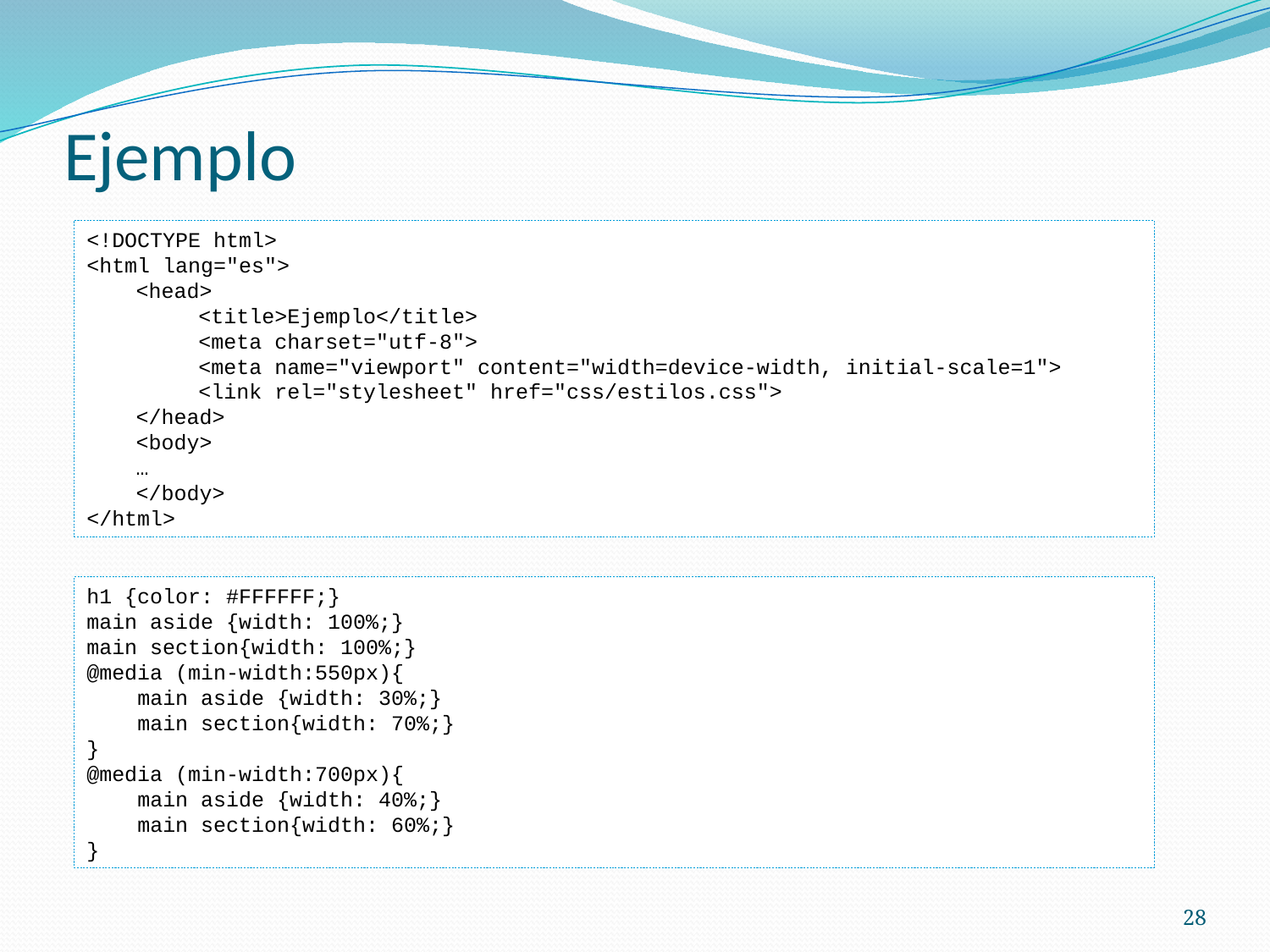

# Ejemplo

<!DOCTYPE html>
<html lang="es">
<head>
<title>Ejemplo</title>
<meta charset="utf-8">
<meta name="viewport" content="width=device-width, initial-scale=1">
<link rel="stylesheet" href="css/estilos.css">
</head>
<body>
…
</body>
</html>
h1 {color: #FFFFFF;}
main aside {width: 100%;}
main section{width: 100%;}
@media (min-width:550px){
    main aside {width: 30%;}
    main section{width: 70%;}
}
@media (min-width:700px){
    main aside {width: 40%;}
    main section{width: 60%;}
}
28